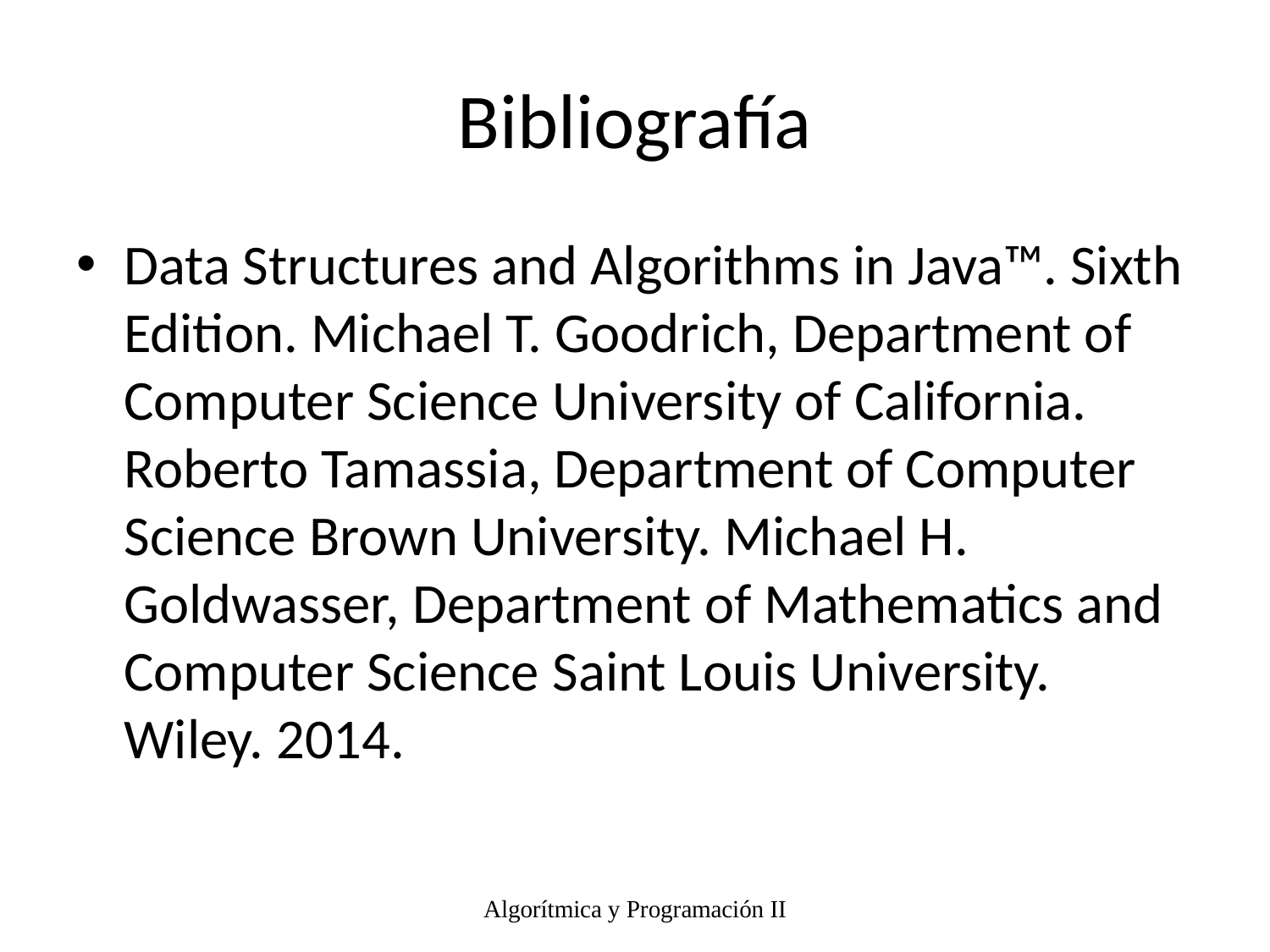

# Bibliografía
Data Structures and Algorithms in Java™. Sixth Edition. Michael T. Goodrich, Department of Computer Science University of California. Roberto Tamassia, Department of Computer Science Brown University. Michael H. Goldwasser, Department of Mathematics and Computer Science Saint Louis University. Wiley. 2014.
Algorítmica y Programación II